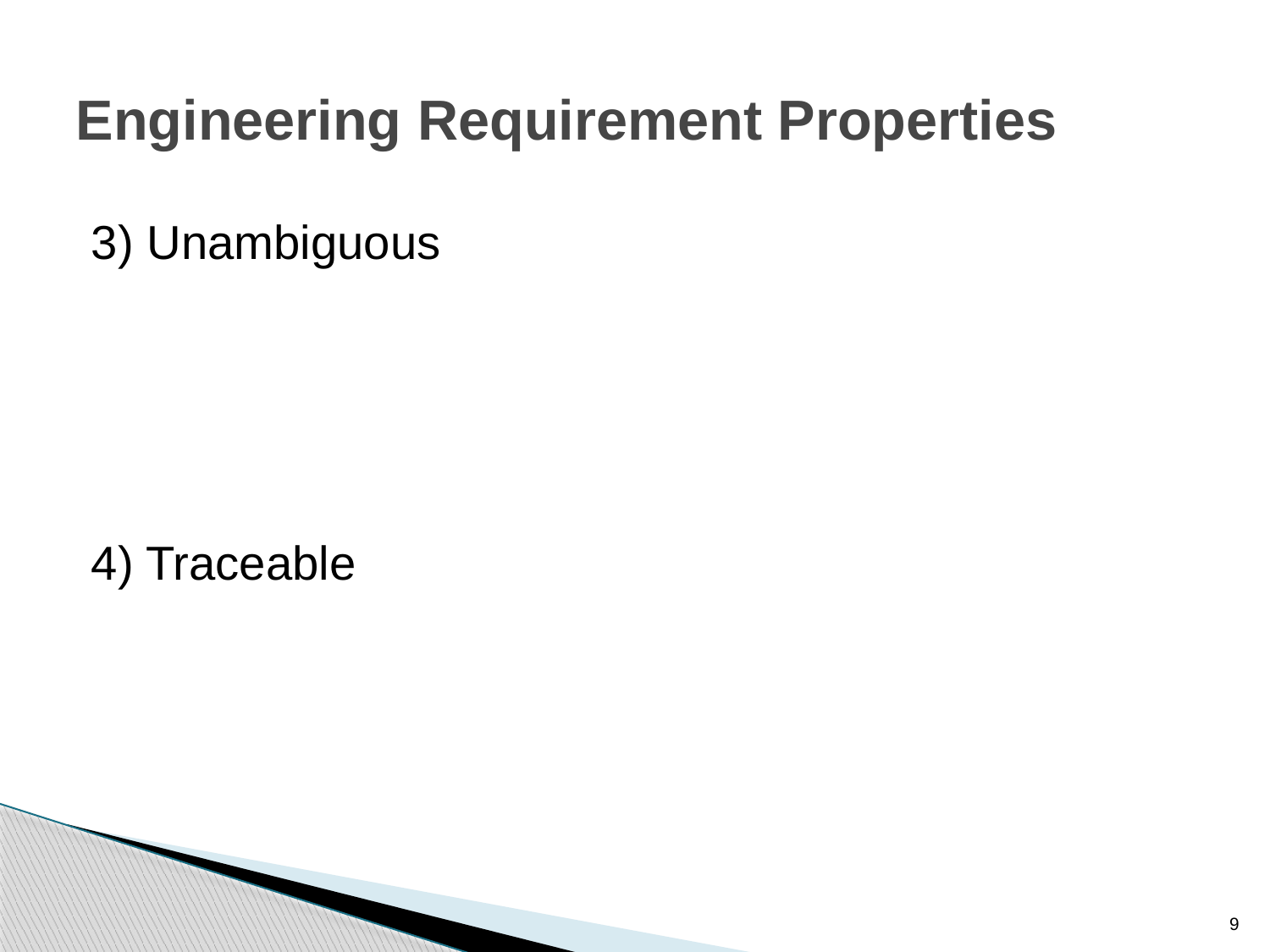

# Engineering Requirement Properties
3) Unambiguous

4) Traceable
9